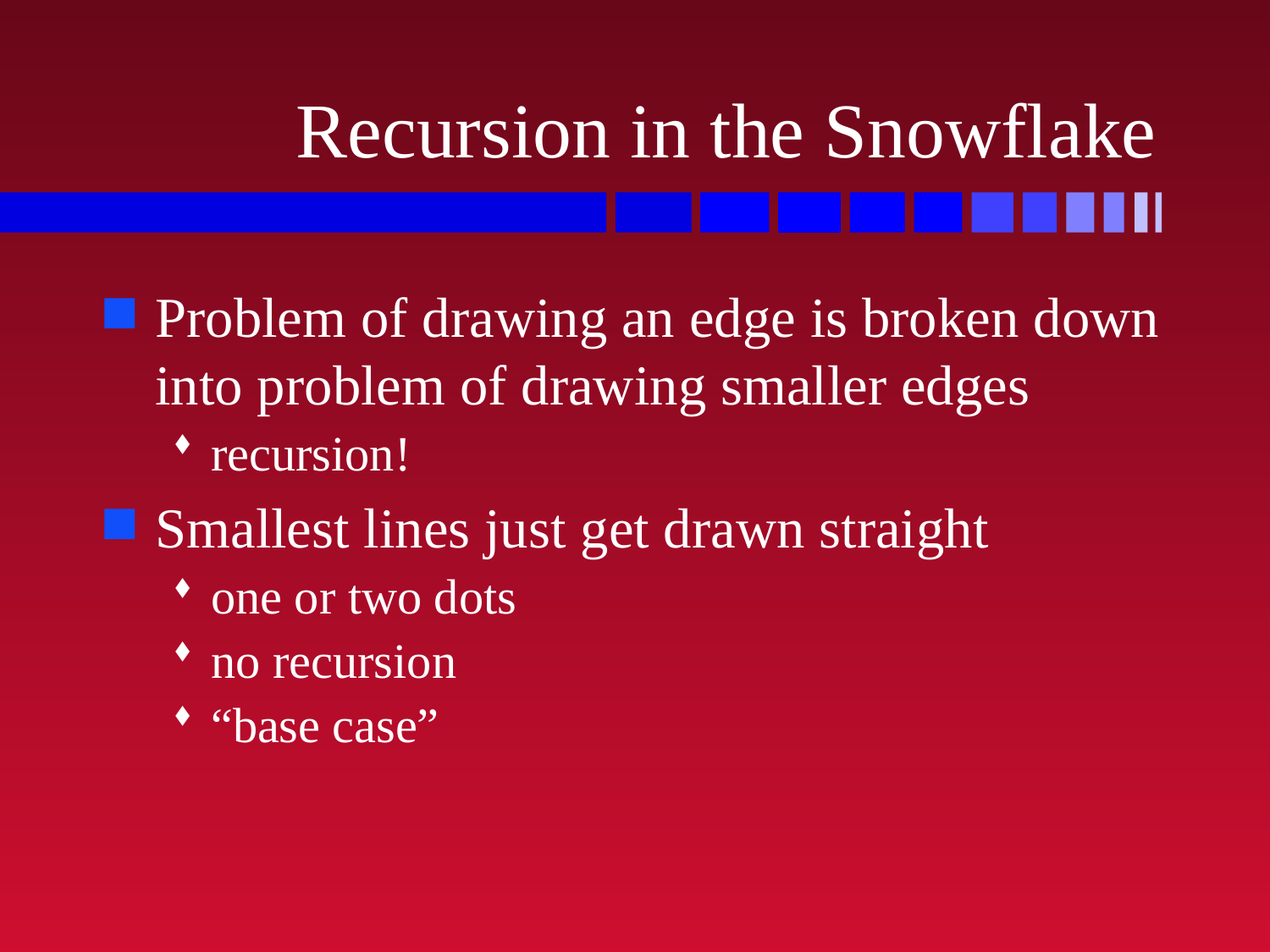

# Recursion in the Snowflake
Problem of drawing an edge is broken down into problem of drawing smaller edges
recursion!
Smallest lines just get drawn straight
one or two dots
no recursion
“base case”